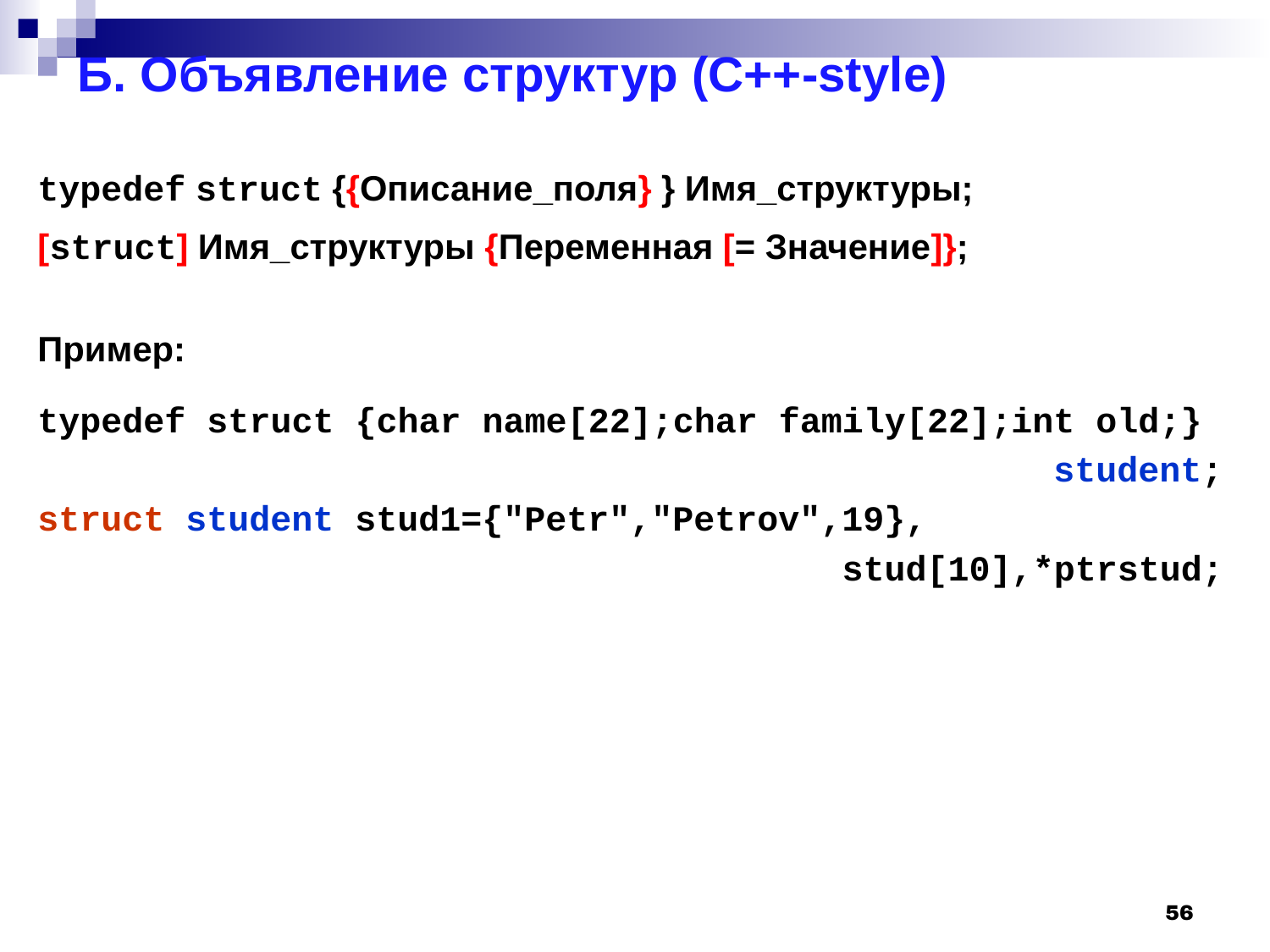

# Б. Объявление структур (С++-style)

typedef struct {{Описание_поля} } Имя_структуры;
[struct] Имя_структуры {Переменная [= Значение]};

Пример:
typedef struct {char name[22];char family[22];int old;}
                                                student;
struct student stud1={"Petr","Petrov",19},
                                      stud[10],*ptrstud;
56